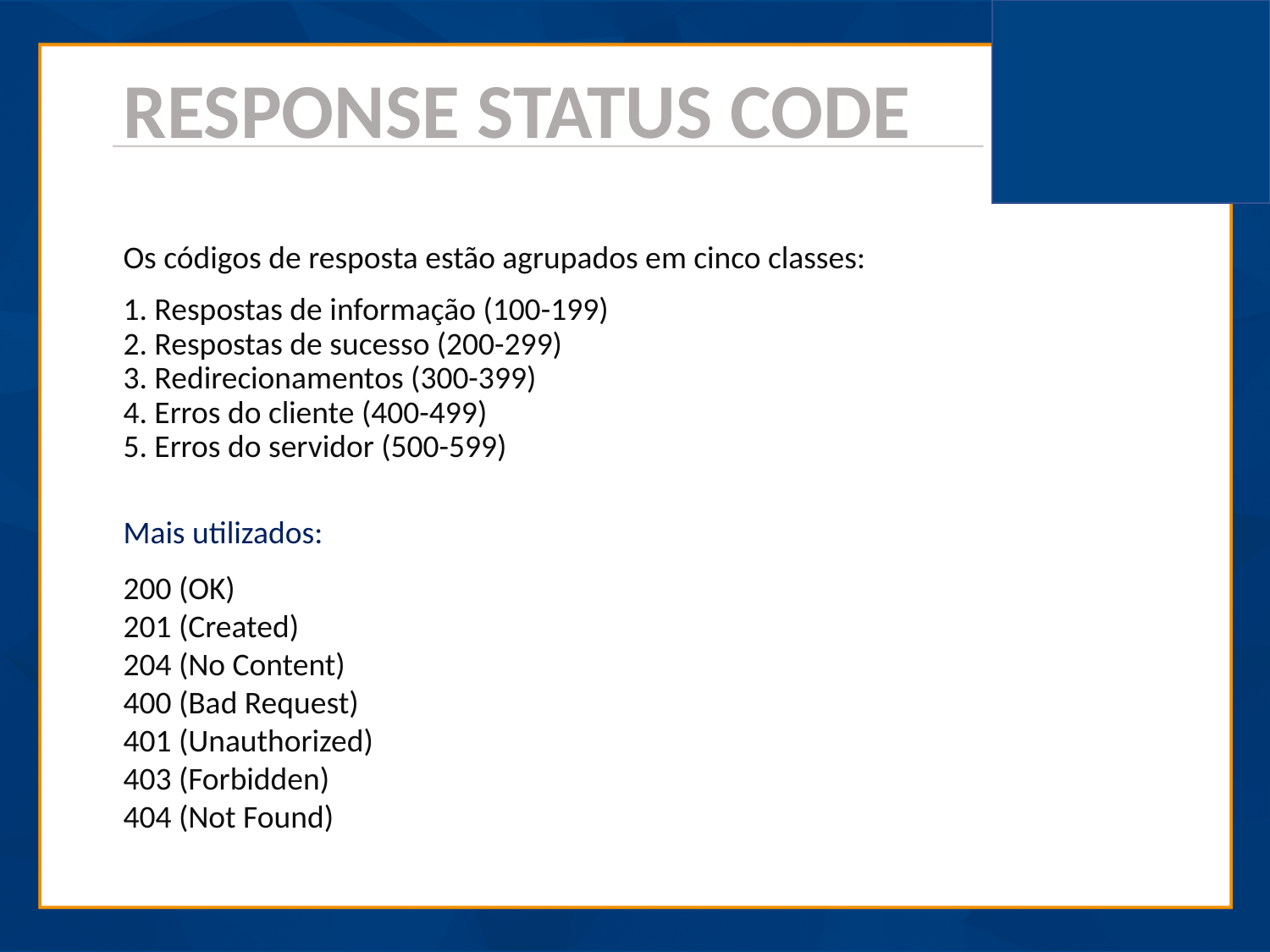

RESPONSE STATUS CODE
Os códigos de resposta estão agrupados em cinco classes:
1. Respostas de informação (100-199)
2. Respostas de sucesso (200-299)
3. Redirecionamentos (300-399)
4. Erros do cliente (400-499)
5. Erros do servidor (500-599)
Mais utilizados:
200 (OK)
201 (Created)
204 (No Content)
400 (Bad Request)
401 (Unauthorized)
403 (Forbidden)
404 (Not Found)